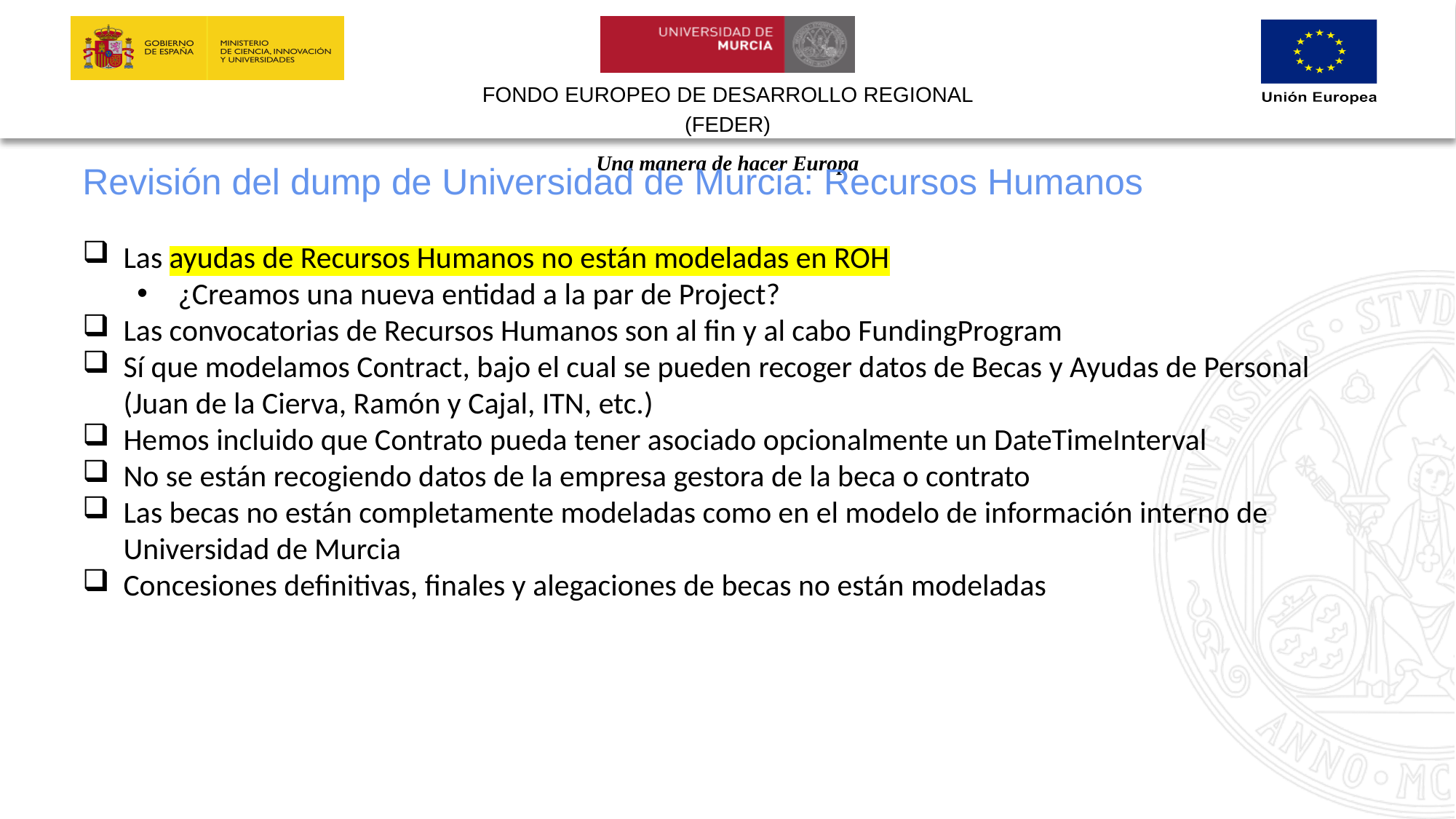

Revisión del dump de Universidad de Murcia: Recursos Humanos

Las ayudas de Recursos Humanos no están modeladas en ROH
¿Creamos una nueva entidad a la par de Project?
Las convocatorias de Recursos Humanos son al fin y al cabo FundingProgram
Sí que modelamos Contract, bajo el cual se pueden recoger datos de Becas y Ayudas de Personal (Juan de la Cierva, Ramón y Cajal, ITN, etc.)
Hemos incluido que Contrato pueda tener asociado opcionalmente un DateTimeInterval
No se están recogiendo datos de la empresa gestora de la beca o contrato
Las becas no están completamente modeladas como en el modelo de información interno de Universidad de Murcia
Concesiones definitivas, finales y alegaciones de becas no están modeladas